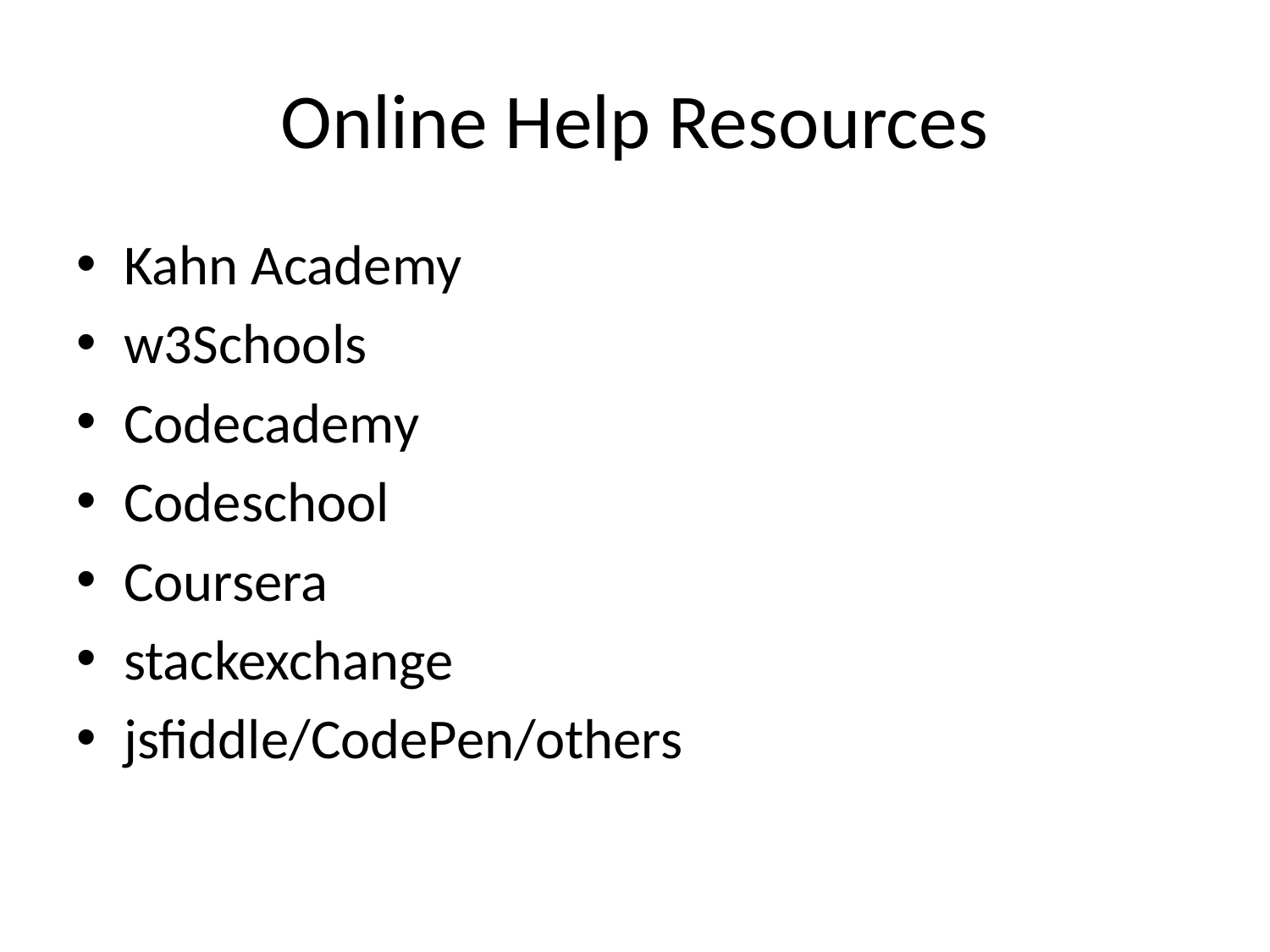

# Online Help Resources
Kahn Academy
w3Schools
Codecademy
Codeschool
Coursera
stackexchange
jsfiddle/CodePen/others